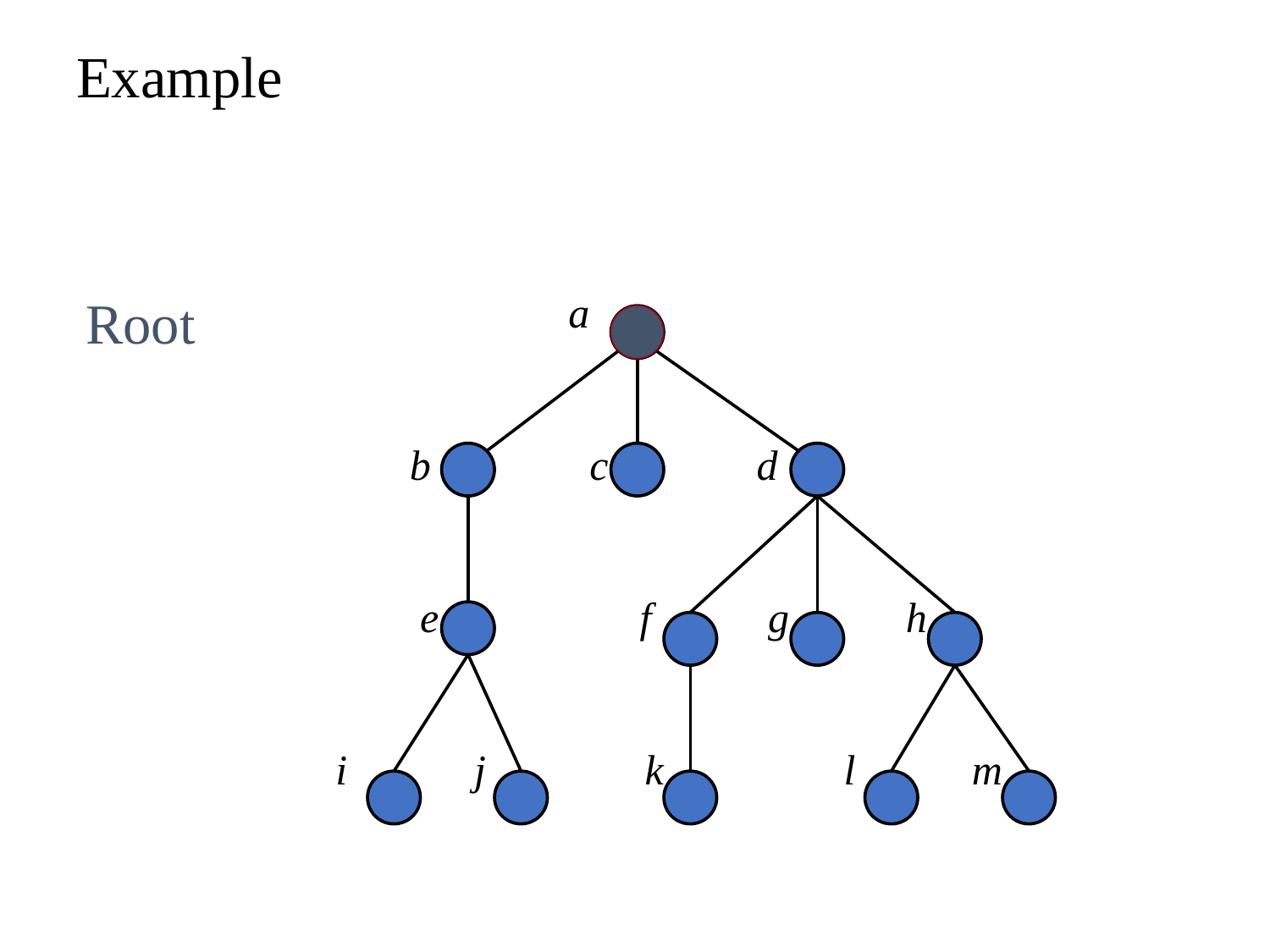

# Example
                         a

          b               c              d

           e                   f           g           h

   i            j               k                 l           m

Root